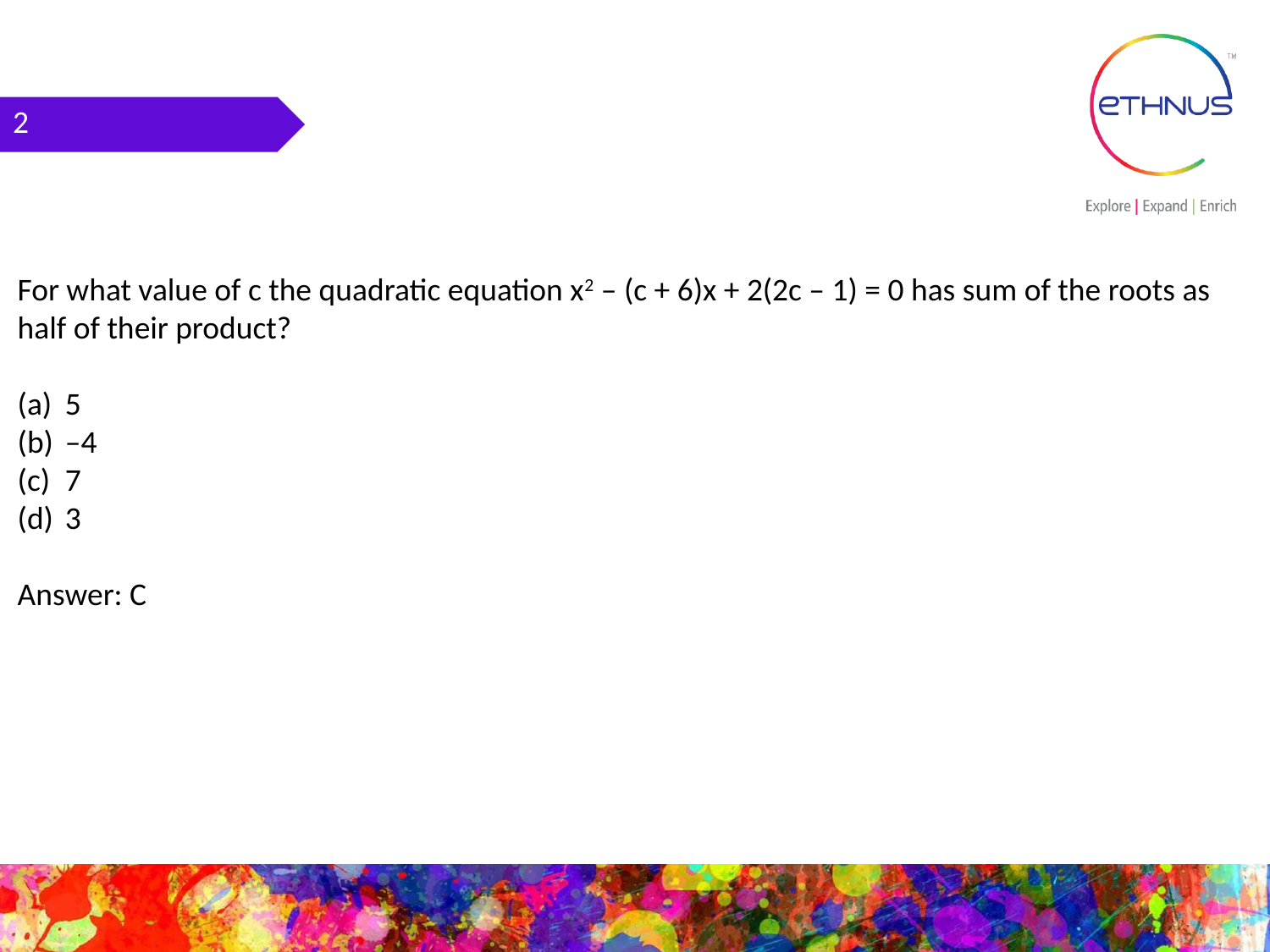

2
For what value of c the quadratic equation x2 – (c + 6)x + 2(2c – 1) = 0 has sum of the roots as half of their product?

5
–4
7
3

Answer: C